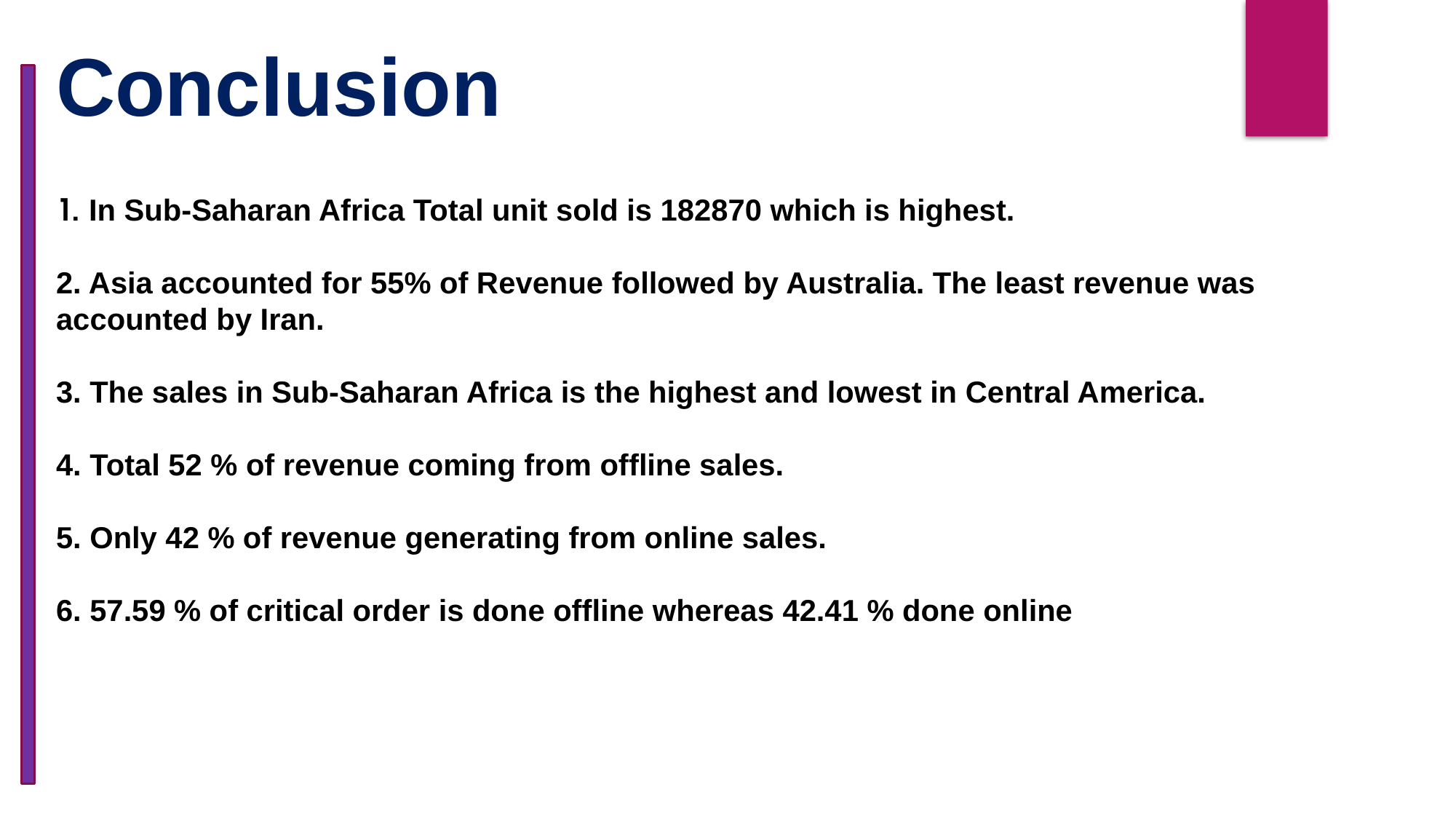

Conclusion
1. In Sub-Saharan Africa Total unit sold is 182870 which is highest.

2. Asia accounted for 55% of Revenue followed by Australia. The least revenue was accounted by Iran.

3. The sales in Sub-Saharan Africa is the highest and lowest in Central America.

4. Total 52 % of revenue coming from offline sales.

5. Only 42 % of revenue generating from online sales.

6. 57.59 % of critical order is done offline whereas 42.41 % done online